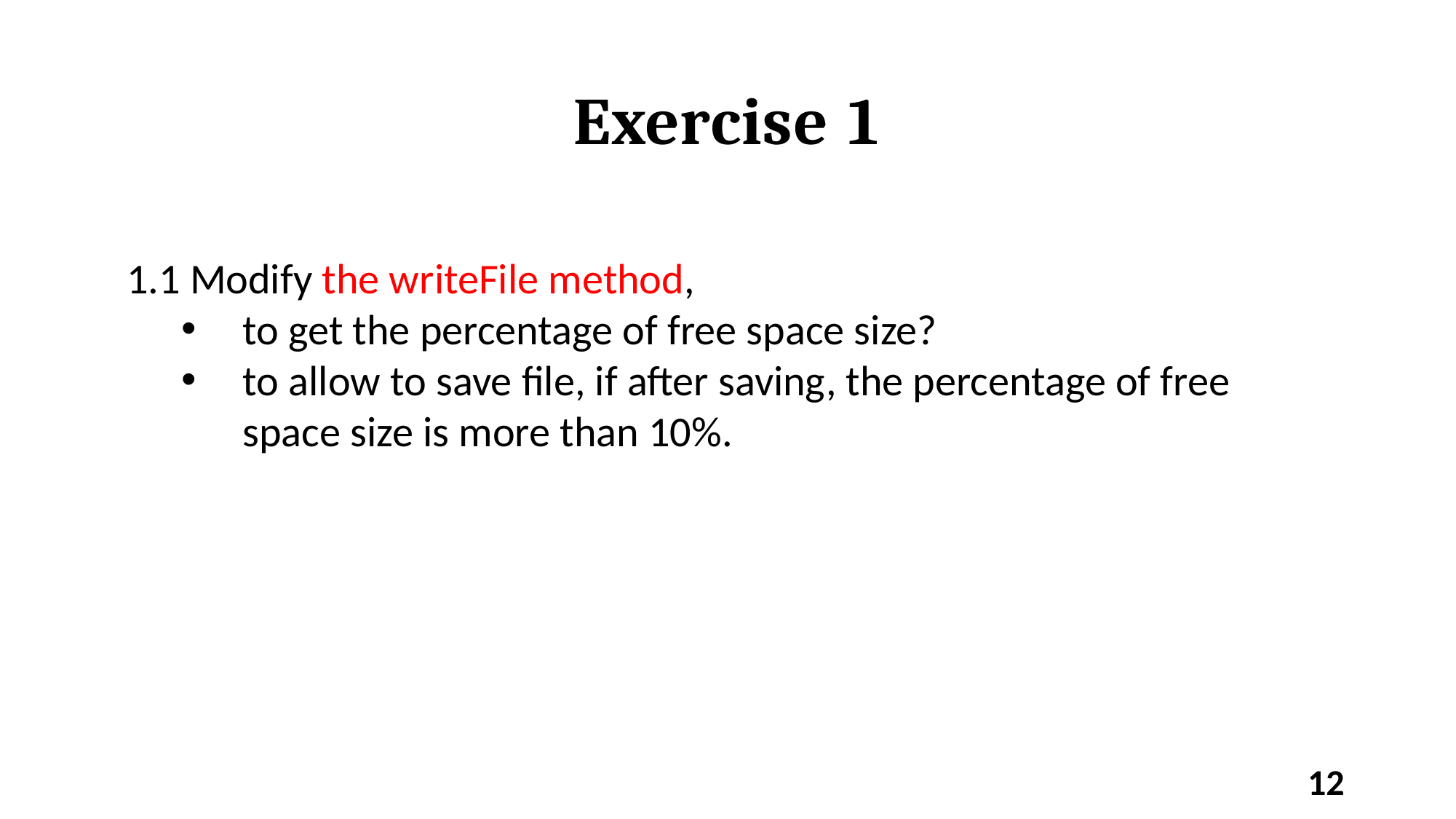

# Exercise 1
1.1 Modify the writeFile method,
to get the percentage of free space size?
to allow to save file, if after saving, the percentage of free space size is more than 10%.
12